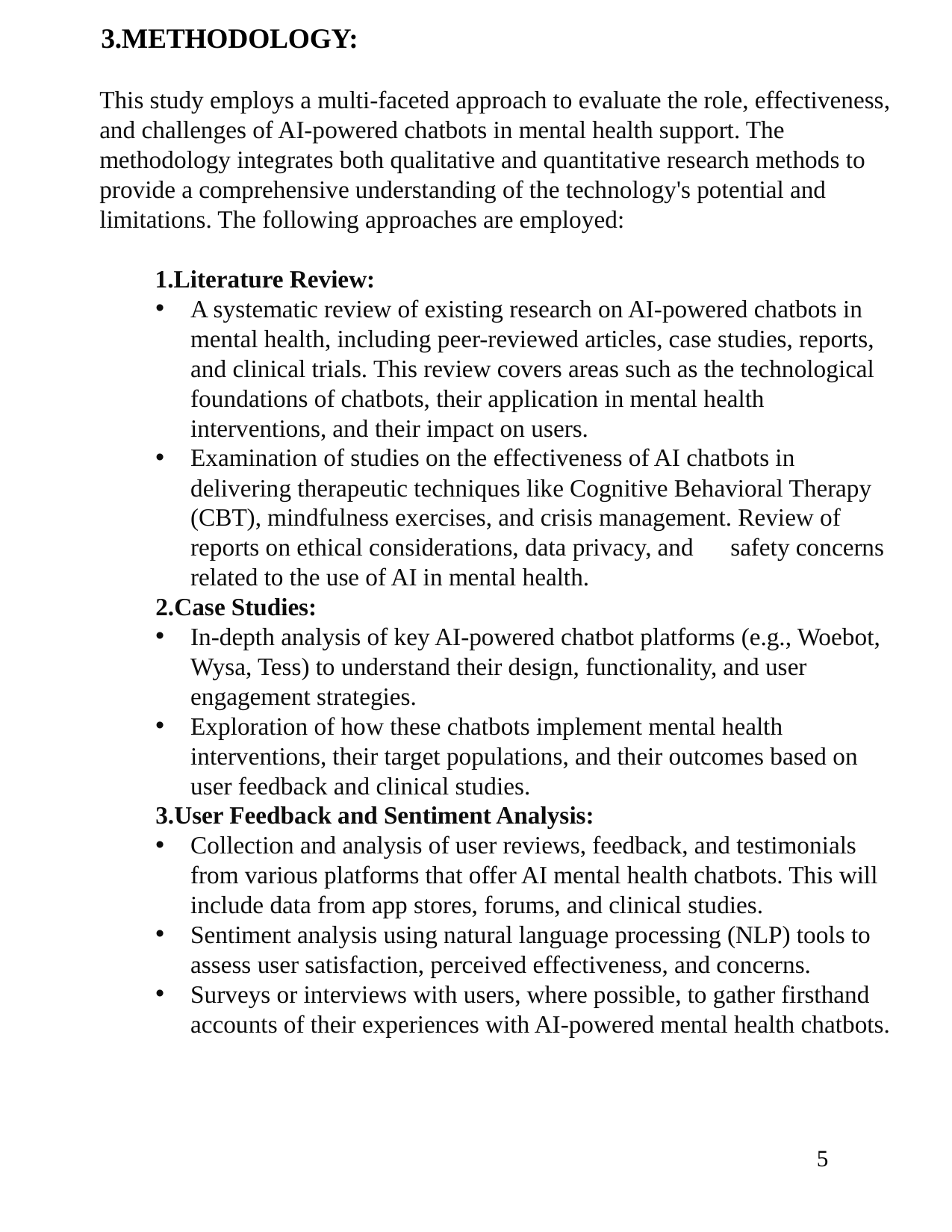

3.METHODOLOGY:

This study employs a multi-faceted approach to evaluate the role, effectiveness, and challenges of AI-powered chatbots in mental health support. The methodology integrates both qualitative and quantitative research methods to provide a comprehensive understanding of the technology's potential and limitations. The following approaches are employed:
         1.Literature Review:
A systematic review of existing research on AI-powered chatbots in mental health, including peer-reviewed articles, case studies, reports, and clinical trials. This review covers areas such as the technological foundations of chatbots, their application in mental health interventions, and their impact on users.
Examination of studies on the effectiveness of AI chatbots in delivering therapeutic techniques like Cognitive Behavioral Therapy (CBT), mindfulness exercises, and crisis management. Review of reports on ethical considerations, data privacy, and      safety concerns related to the use of AI in mental health.
2.Case Studies:
In-depth analysis of key AI-powered chatbot platforms (e.g., Woebot, Wysa, Tess) to understand their design, functionality, and user engagement strategies.
Exploration of how these chatbots implement mental health interventions, their target populations, and their outcomes based on user feedback and clinical studies.
3.User Feedback and Sentiment Analysis:
Collection and analysis of user reviews, feedback, and testimonials from various platforms that offer AI mental health chatbots. This will include data from app stores, forums, and clinical studies.
Sentiment analysis using natural language processing (NLP) tools to assess user satisfaction, perceived effectiveness, and concerns.
Surveys or interviews with users, where possible, to gather firsthand accounts of their experiences with AI-powered mental health chatbots.

5